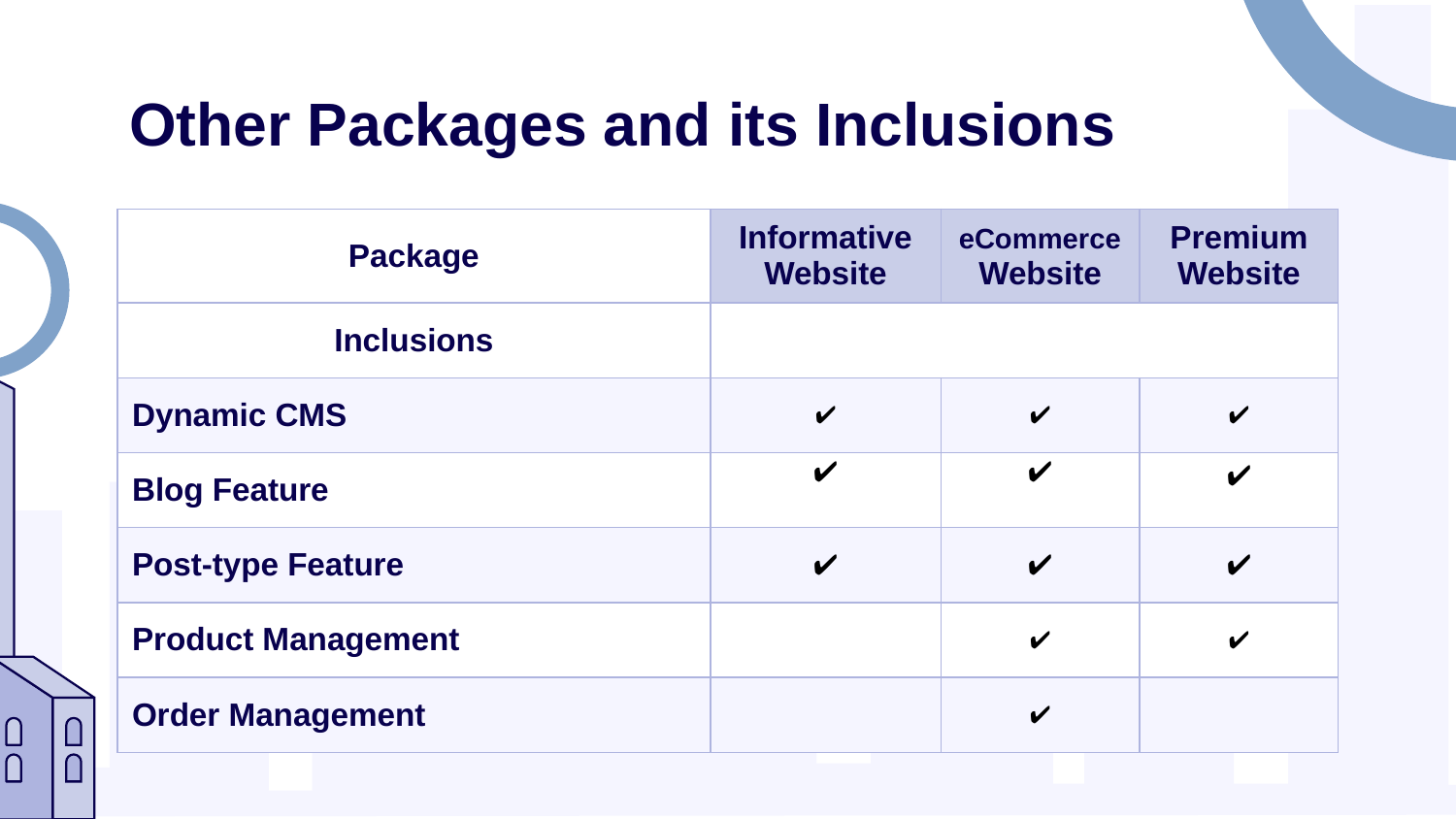

# Other Packages and its Inclusions
| Package | Informative Website | eCommerce Website | Premium Website |
| --- | --- | --- | --- |
| Inclusions |  |  |  |
| Dynamic CMS | ✔ | ✔ | ✔ |
| Blog Feature | ✔ | ✔ | ✔ |
| Post-type Feature | ✔ | ✔ | ✔ |
| Product Management |  | ✔ | ✔ |
| Order Management |  | ✔ |  |